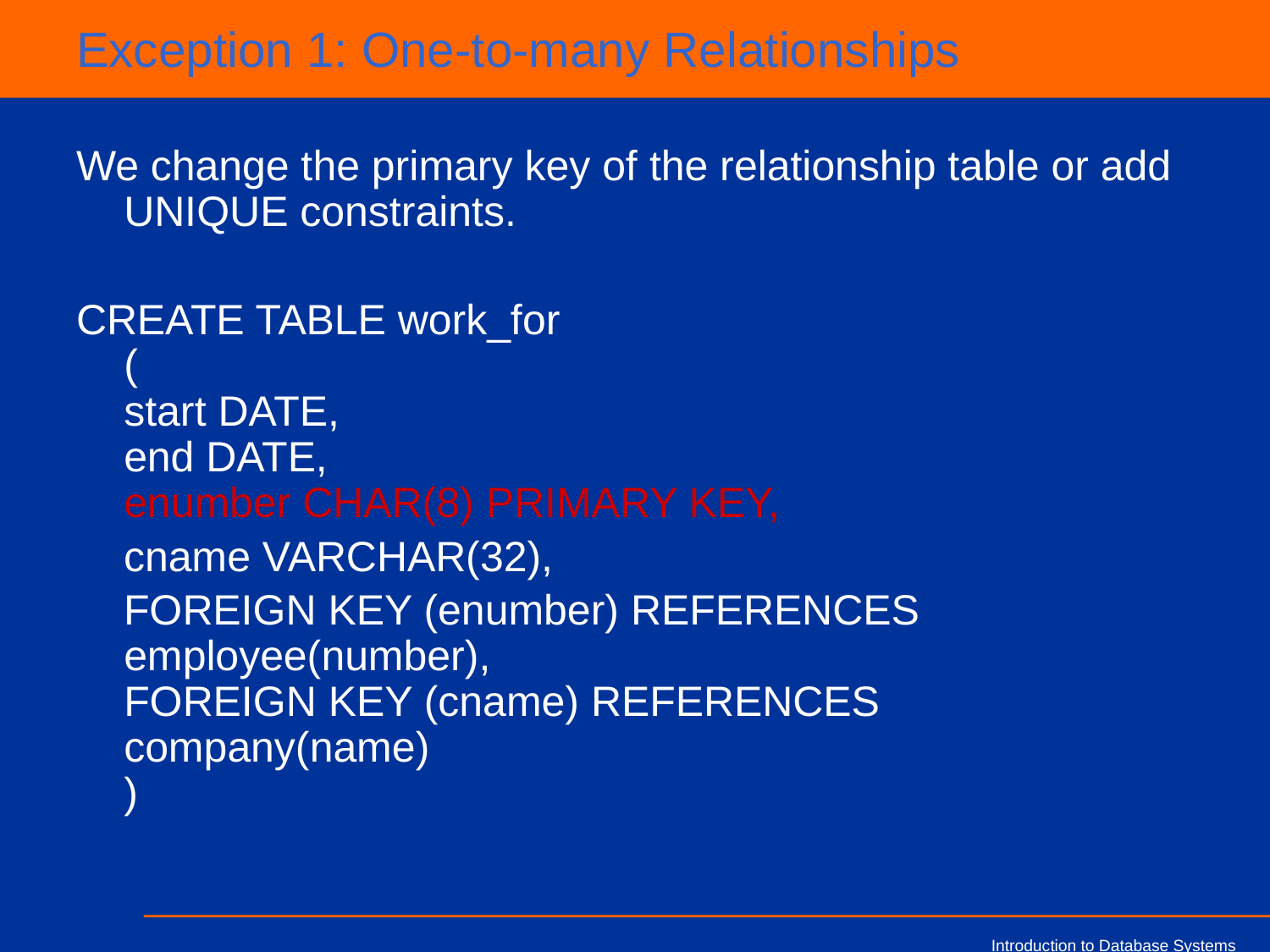

# Exception 1: One-to-many Relationships
We change the primary key of the relationship table or add UNIQUE constraints.

CREATE TABLE work_for
(
start DATE,
end DATE,
enumber CHAR(8) PRIMARY KEY,
    cname VARCHAR(32),
    FOREIGN KEY (enumber) REFERENCES employee(number),
FOREIGN KEY (cname) REFERENCES company(name)
)
Introduction to Database Systems